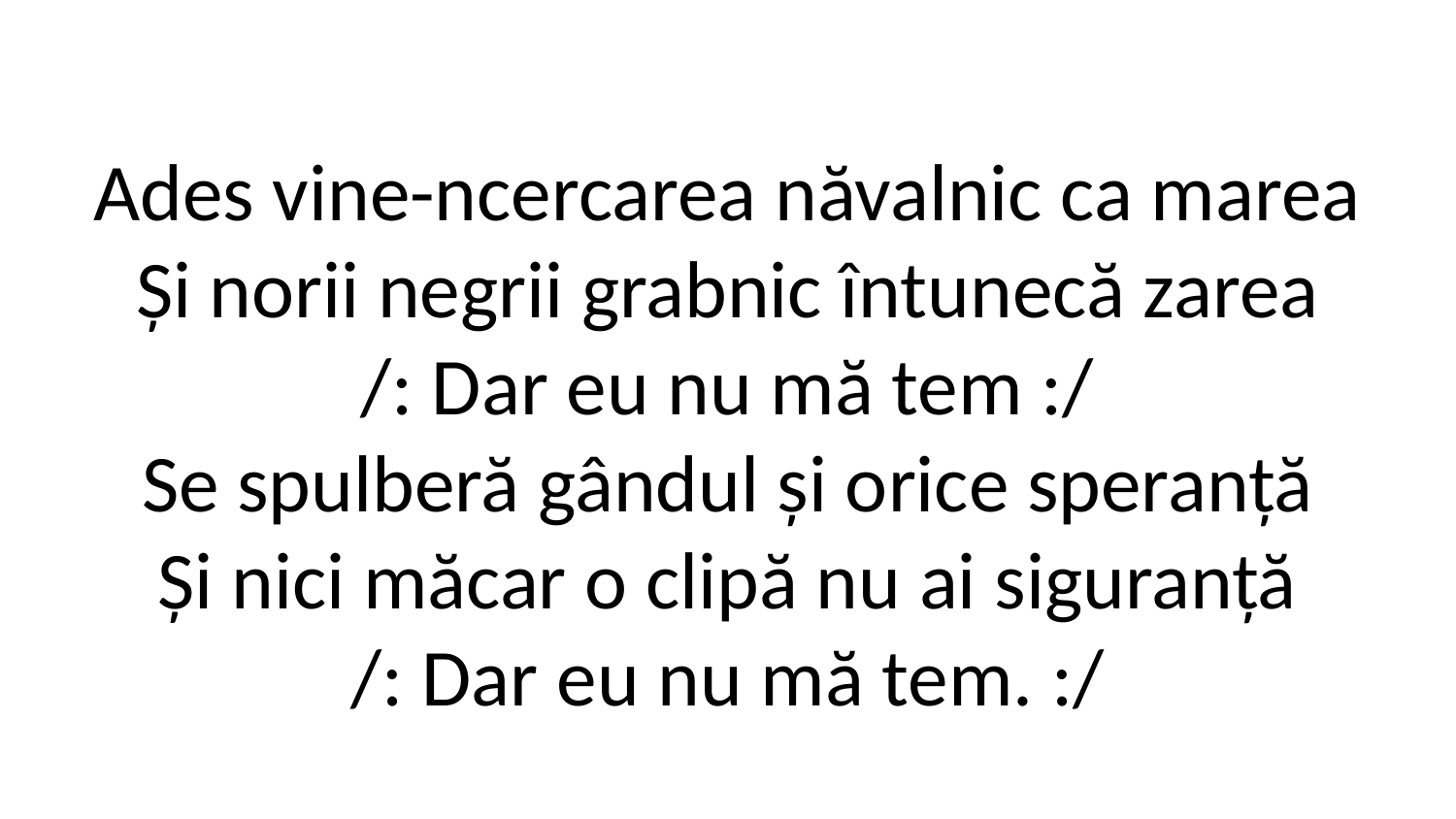

Ades vine-ncercarea năvalnic ca marea
Și norii negrii grabnic întunecă zarea
/: Dar eu nu mă tem :/
Se spulberă gândul și orice speranță
Și nici măcar o clipă nu ai siguranță
/: Dar eu nu mă tem. :/